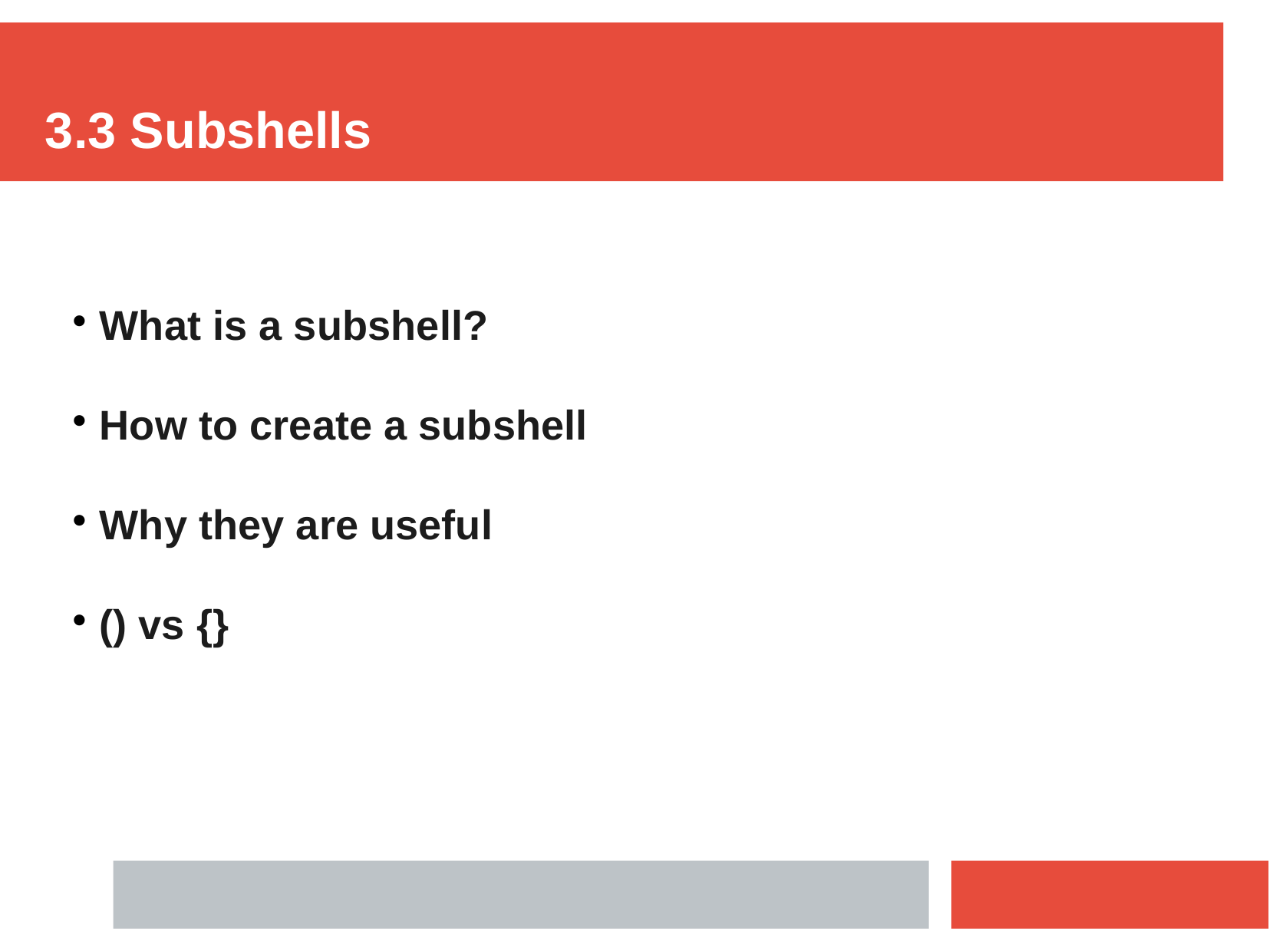

3.3 Subshells

What is a subshell?

How to create a subshell

Why they are useful

() vs {}